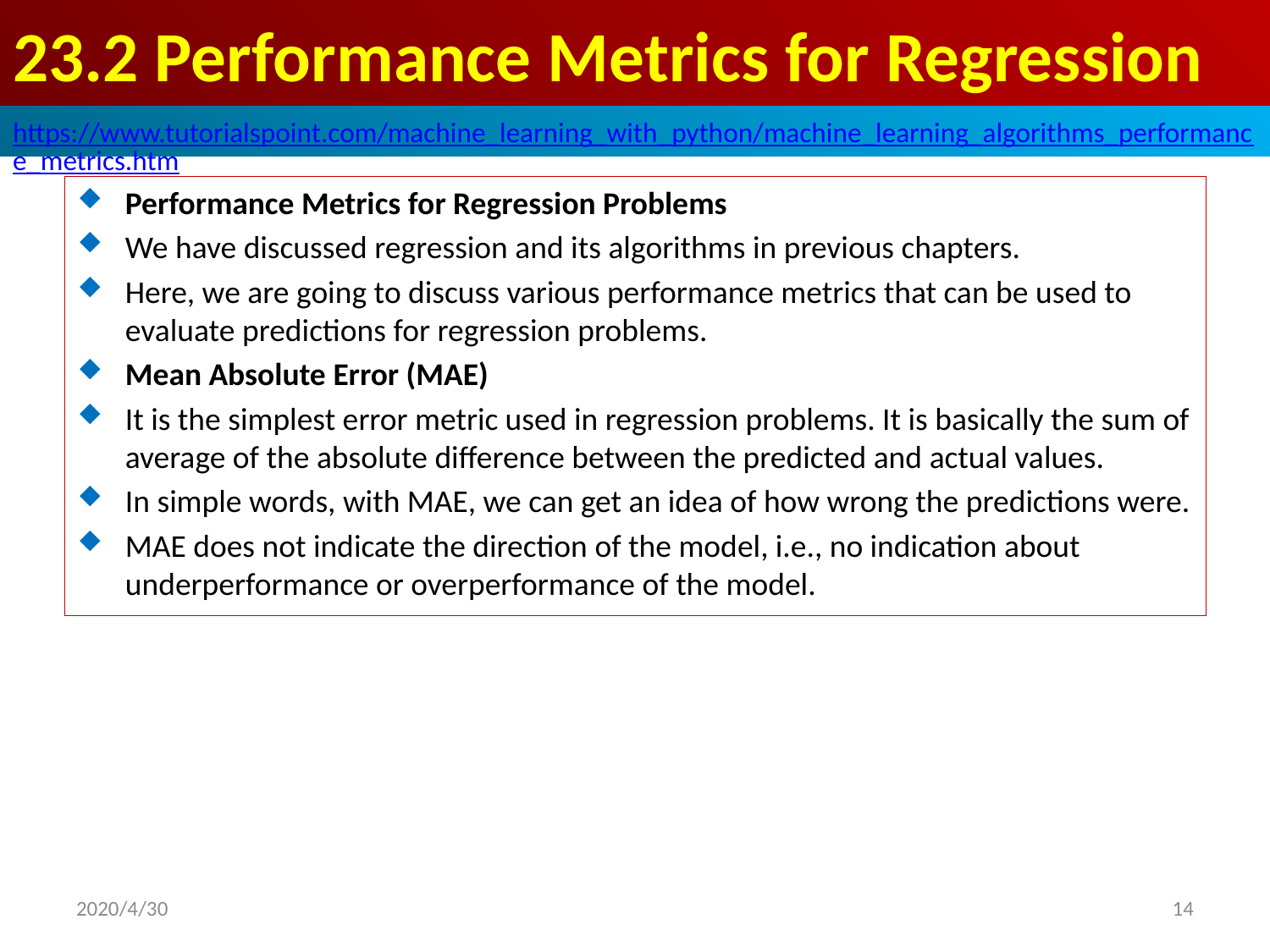

# 23.2 Performance Metrics for Regression
https://www.tutorialspoint.com/machine_learning_with_python/machine_learning_algorithms_performance_metrics.htm
Performance Metrics for Regression Problems
We have discussed regression and its algorithms in previous chapters.
Here, we are going to discuss various performance metrics that can be used to evaluate predictions for regression problems.
Mean Absolute Error (MAE)
It is the simplest error metric used in regression problems. It is basically the sum of average of the absolute difference between the predicted and actual values.
In simple words, with MAE, we can get an idea of how wrong the predictions were.
MAE does not indicate the direction of the model, i.e., no indication about underperformance or overperformance of the model.
2020/4/30
14